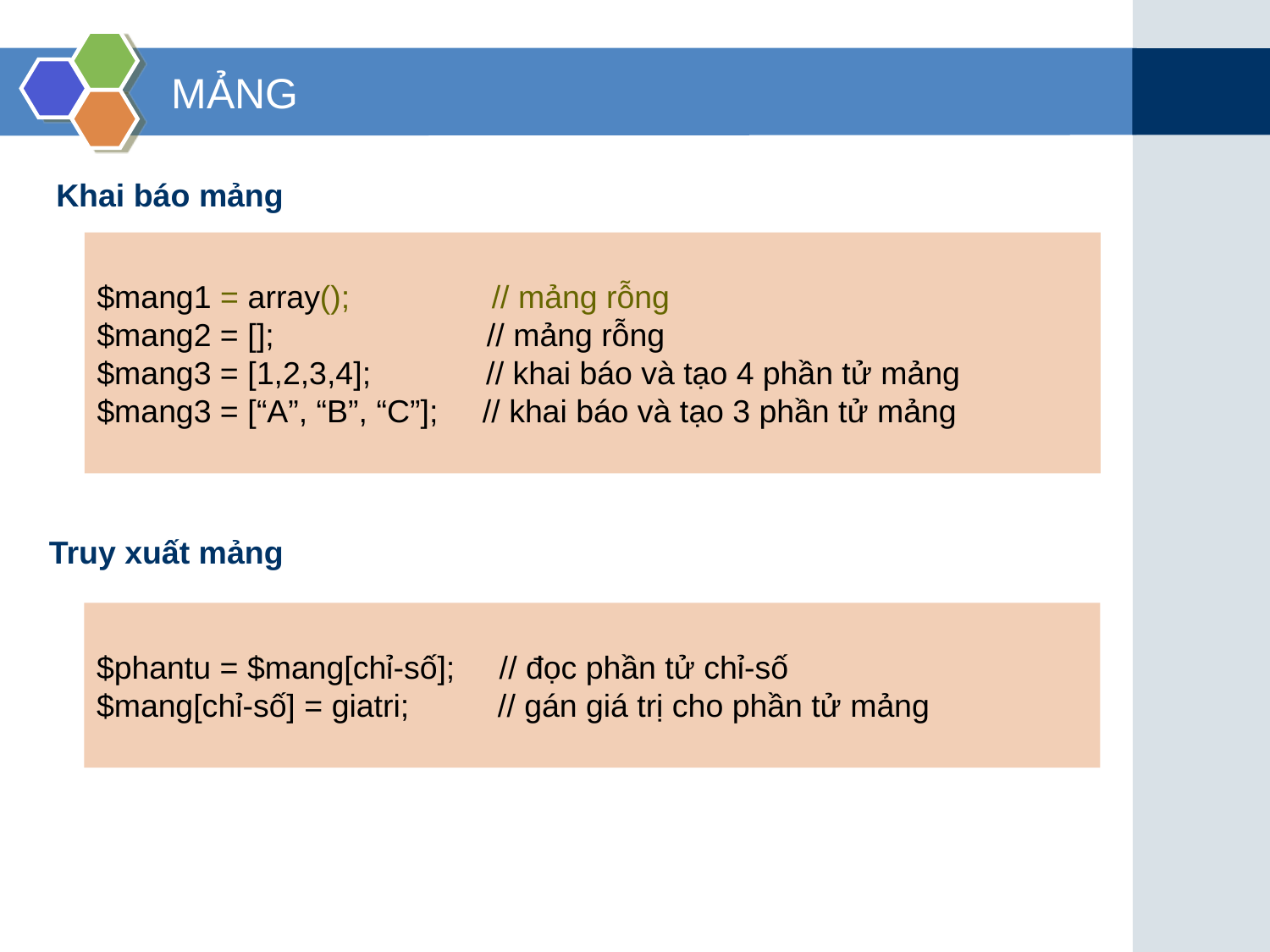

# MẢNG
Khai báo mảng

$mang1 = array();                // mảng rỗng
$mang2 = [];                        // mảng rỗng
$mang3 = [1,2,3,4];             // khai báo và tạo 4 phần tử mảng
$mang3 = [“A”, “B”, “C”];     // khai báo và tạo 3 phần tử mảng

Truy xuất mảng

$phantu = $mang[chỉ-số];     // đọc phần tử chỉ-số
$mang[chỉ-số] = giatri;          // gán giá trị cho phần tử mảng